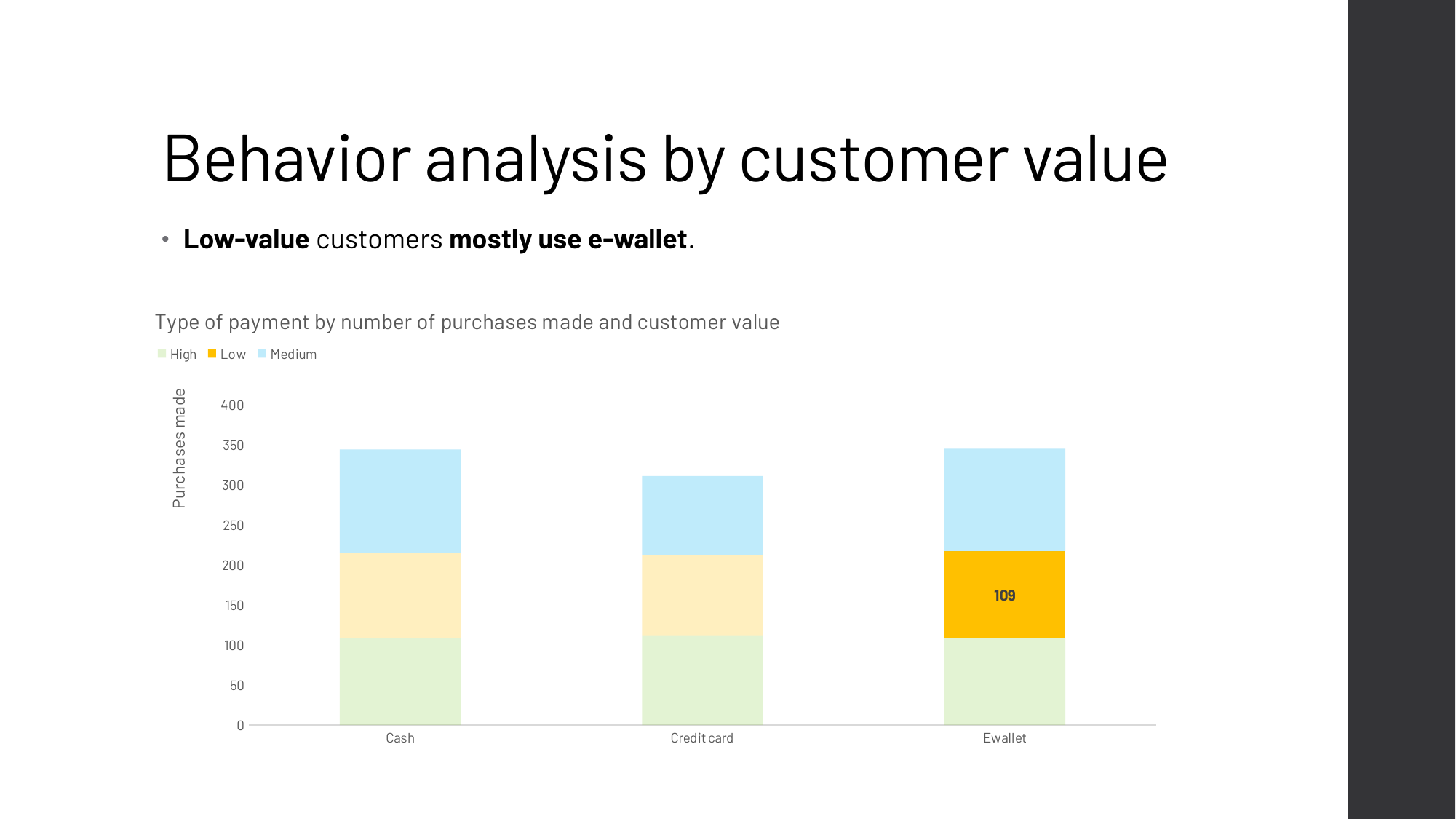

# Behavior analysis by customer value
Low-value customers mostly use e-wallet.

### Chart: Type of payment by number of purchases made and customer value

| Category | High | Low | Medium |
|---|---|---|---|
| Cash | 109.0 | 106.0 | 129.0 |
| Credit card | 112.0 | 100.0 | 99.0 |
| Ewallet | 108.0 | 109.0 | 128.0 |